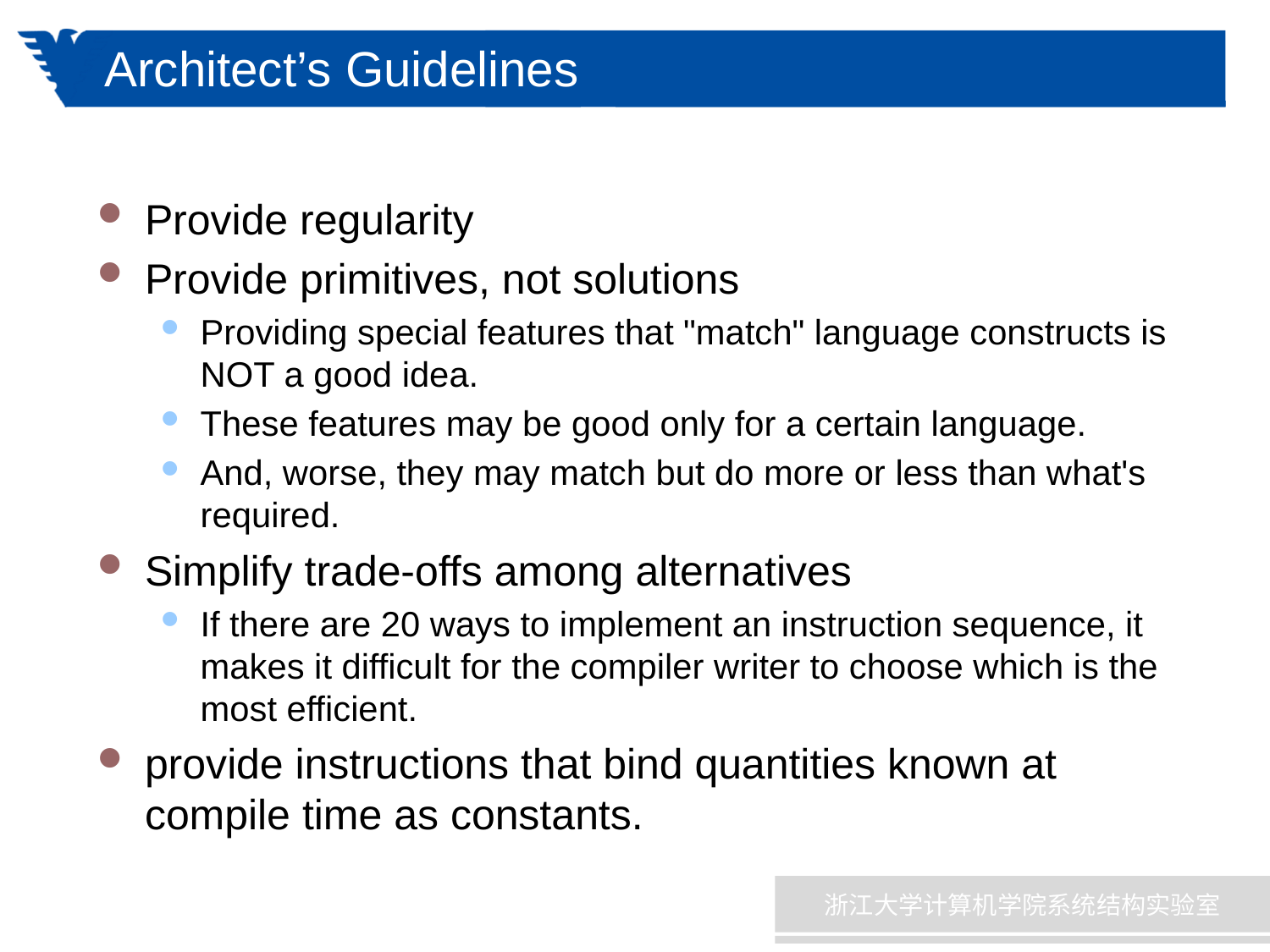

# Architect’s Guidelines
Provide regularity
Provide primitives, not solutions
Providing special features that "match" language constructs is NOT a good idea.
These features may be good only for a certain language.
And, worse, they may match but do more or less than what's required.
Simplify trade-offs among alternatives
If there are 20 ways to implement an instruction sequence, it makes it difficult for the compiler writer to choose which is the most efficient.
provide instructions that bind quantities known at compile time as constants.